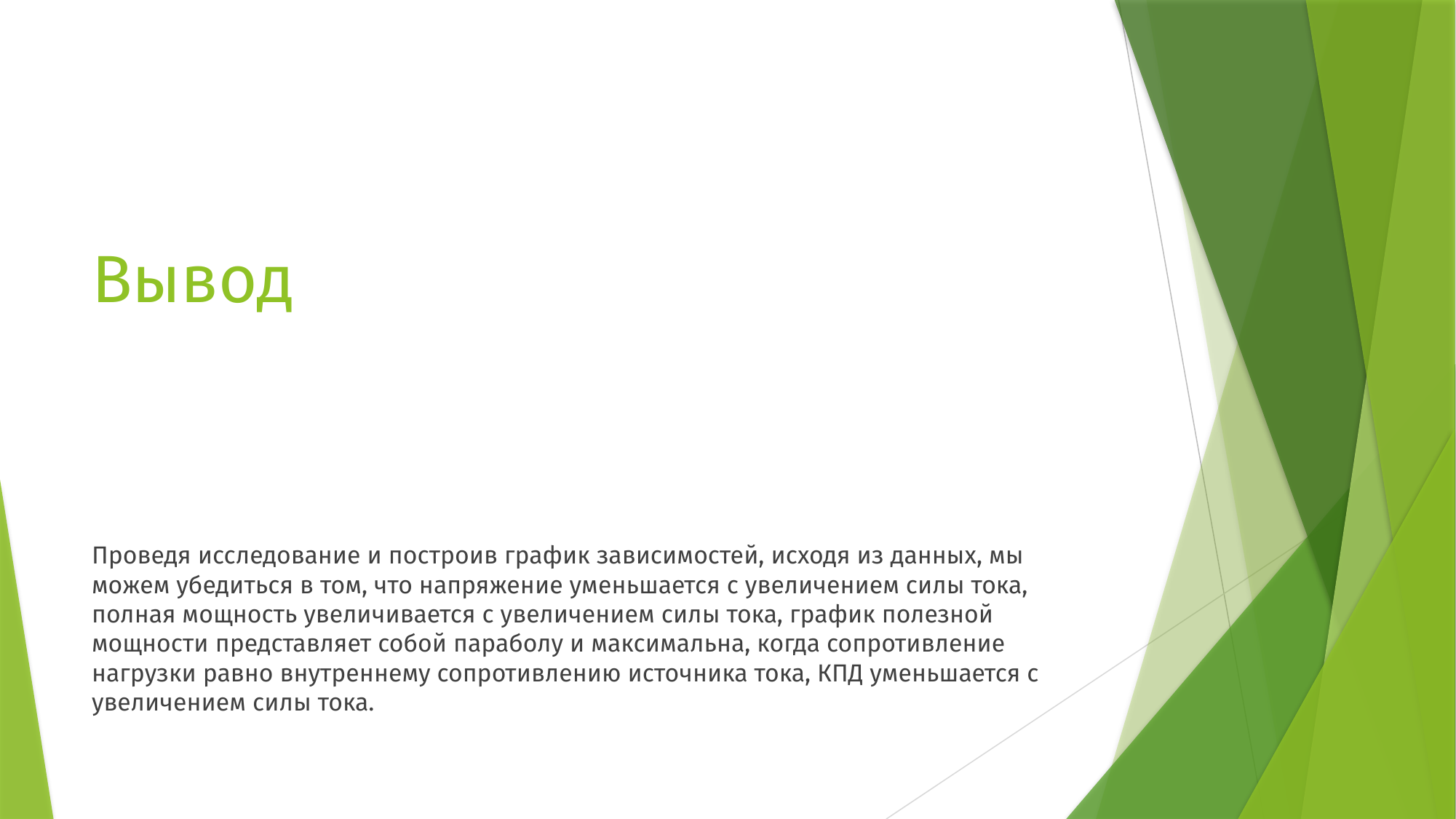

# Вывод
Проведя исследование и построив график зависимостей, исходя из данных, мы можем убедиться в том, что напряжение уменьшается с увеличением силы тока, полная мощность увеличивается с увеличением силы тока, график полезной мощности представляет собой параболу и максимальна, когда сопротивление нагрузки равно внутреннему сопротивлению источника тока, КПД уменьшается с увеличением силы тока.